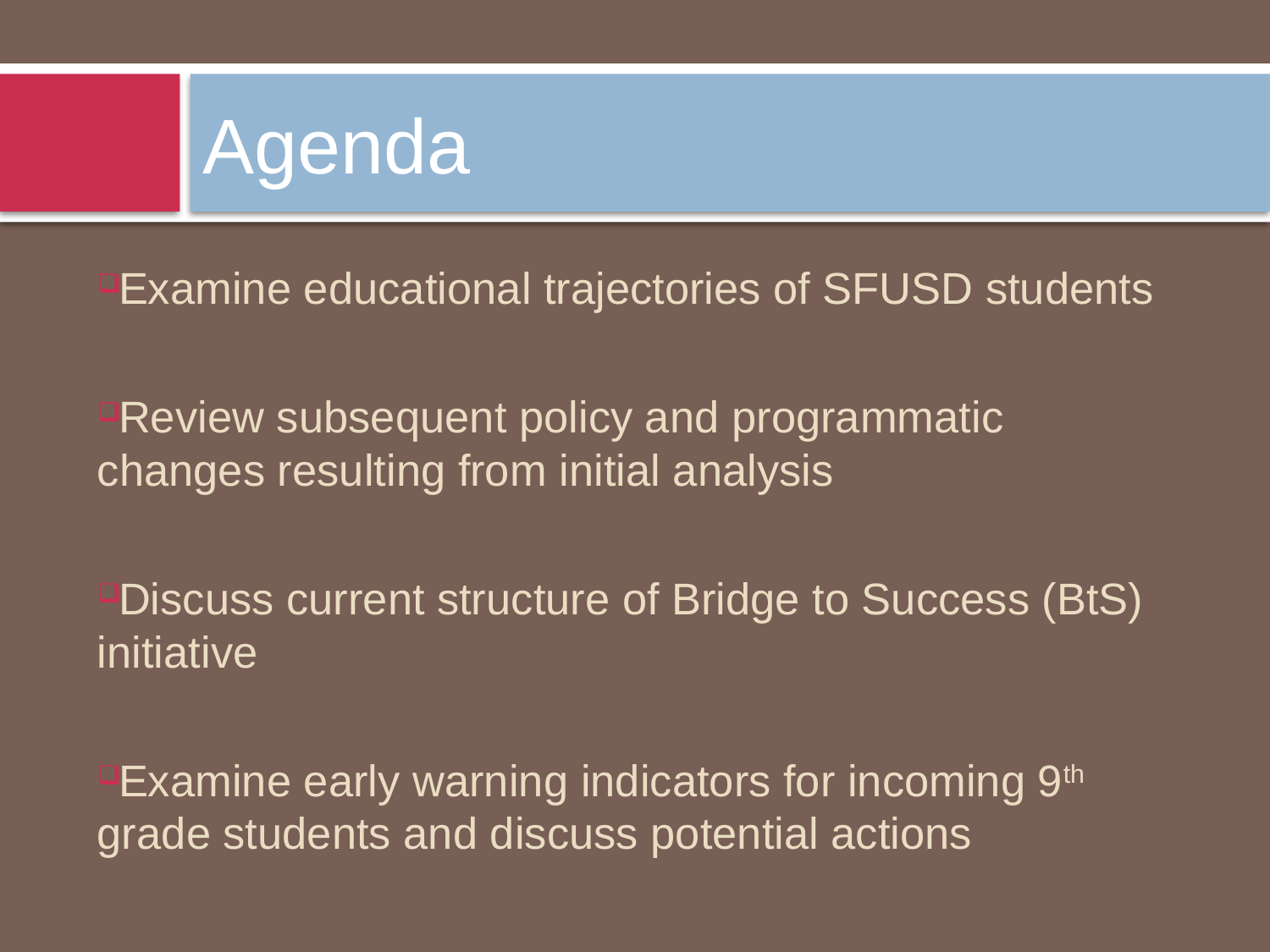

# Agenda
Examine educational trajectories of SFUSD students

Review subsequent policy and programmatic changes resulting from initial analysis

Discuss current structure of Bridge to Success (BtS) initiative

Examine early warning indicators for incoming 9th grade students and discuss potential actions